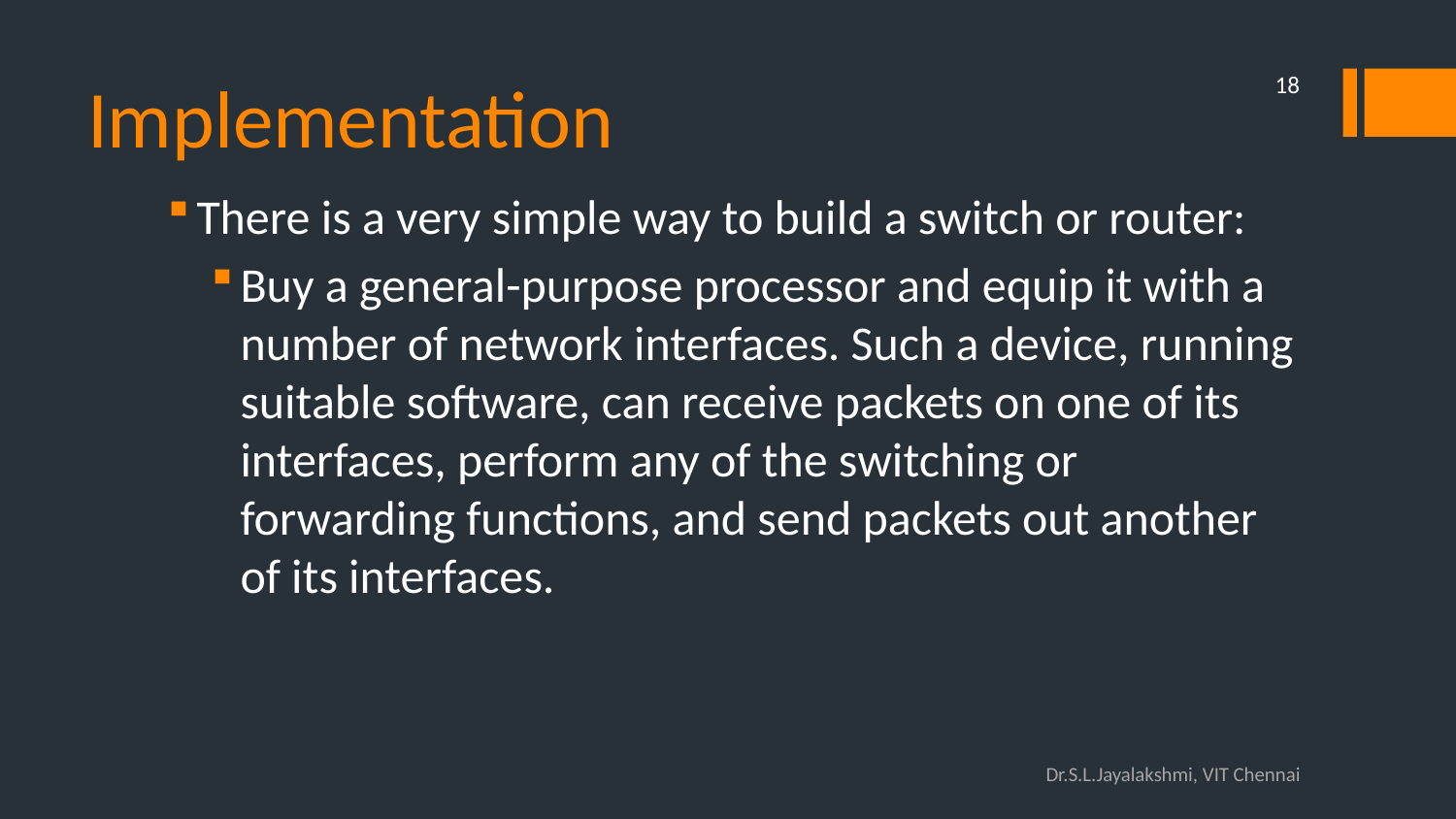

# Implementation
18
There is a very simple way to build a switch or router:
Buy a general-purpose processor and equip it with a number of network interfaces. Such a device, running suitable software, can receive packets on one of its interfaces, perform any of the switching or forwarding functions, and send packets out another of its interfaces.

Dr.S.L.Jayalakshmi, VIT Chennai